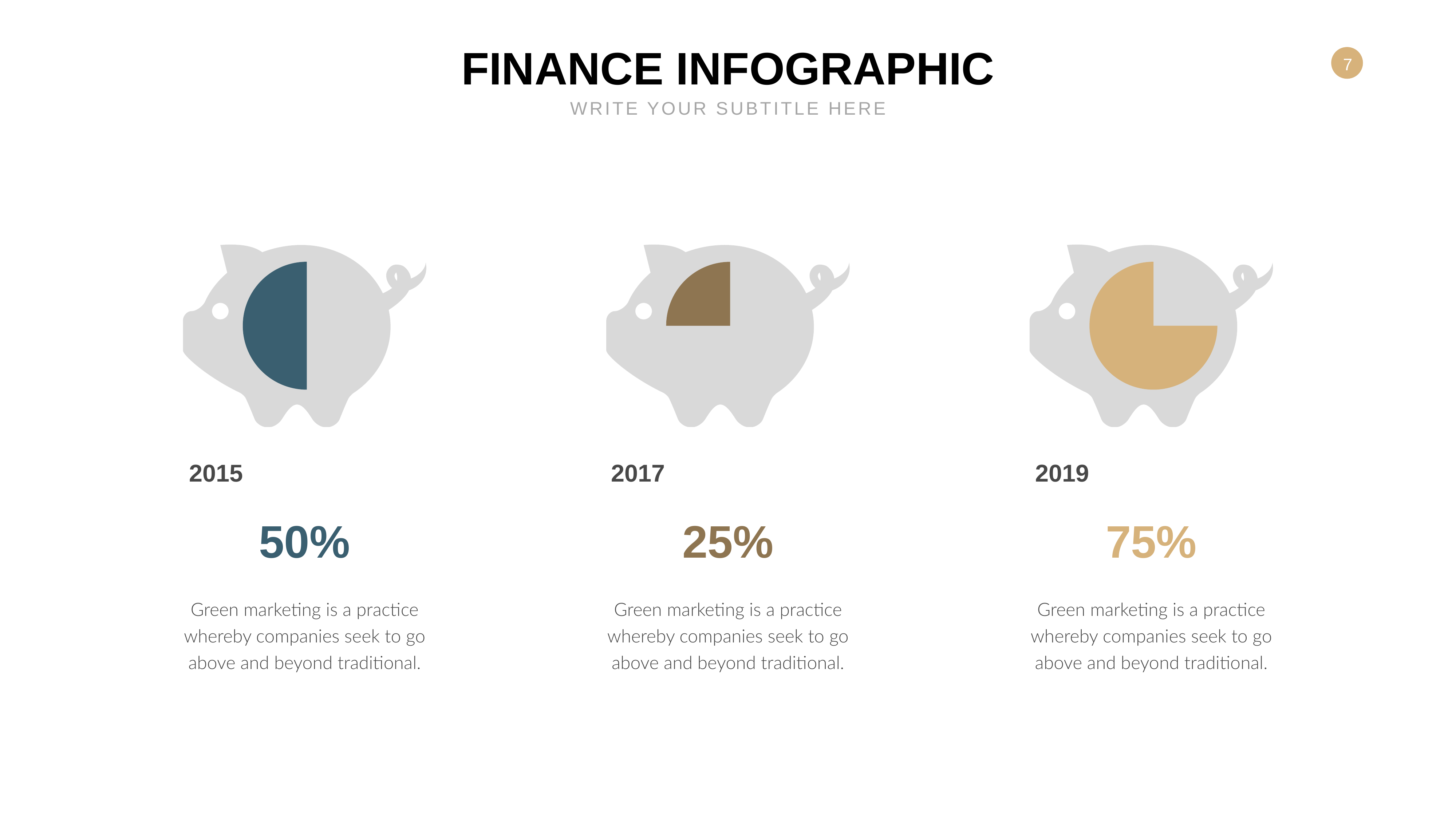

FINANCE INFOGRAPHIC
WRITE YOUR SUBTITLE HERE

### Chart

| Category | Region 1 |
|---|---|
| 2011 | 50.0 |
| 2013 | 50.0 |

### Chart

| Category | Region 1 |
|---|---|
| 2011 | 75.0 |
| 2013 | 25.0 |

### Chart

| Category | Region 1 |
|---|---|
| 2011 | 25.0 |
| 2013 | 75.0 |
2015
2017
2019
50%
25%
75%
Green marketing is a practice whereby companies seek to go above and beyond traditional.
Green marketing is a practice whereby companies seek to go above and beyond traditional.
Green marketing is a practice whereby companies seek to go above and beyond traditional.